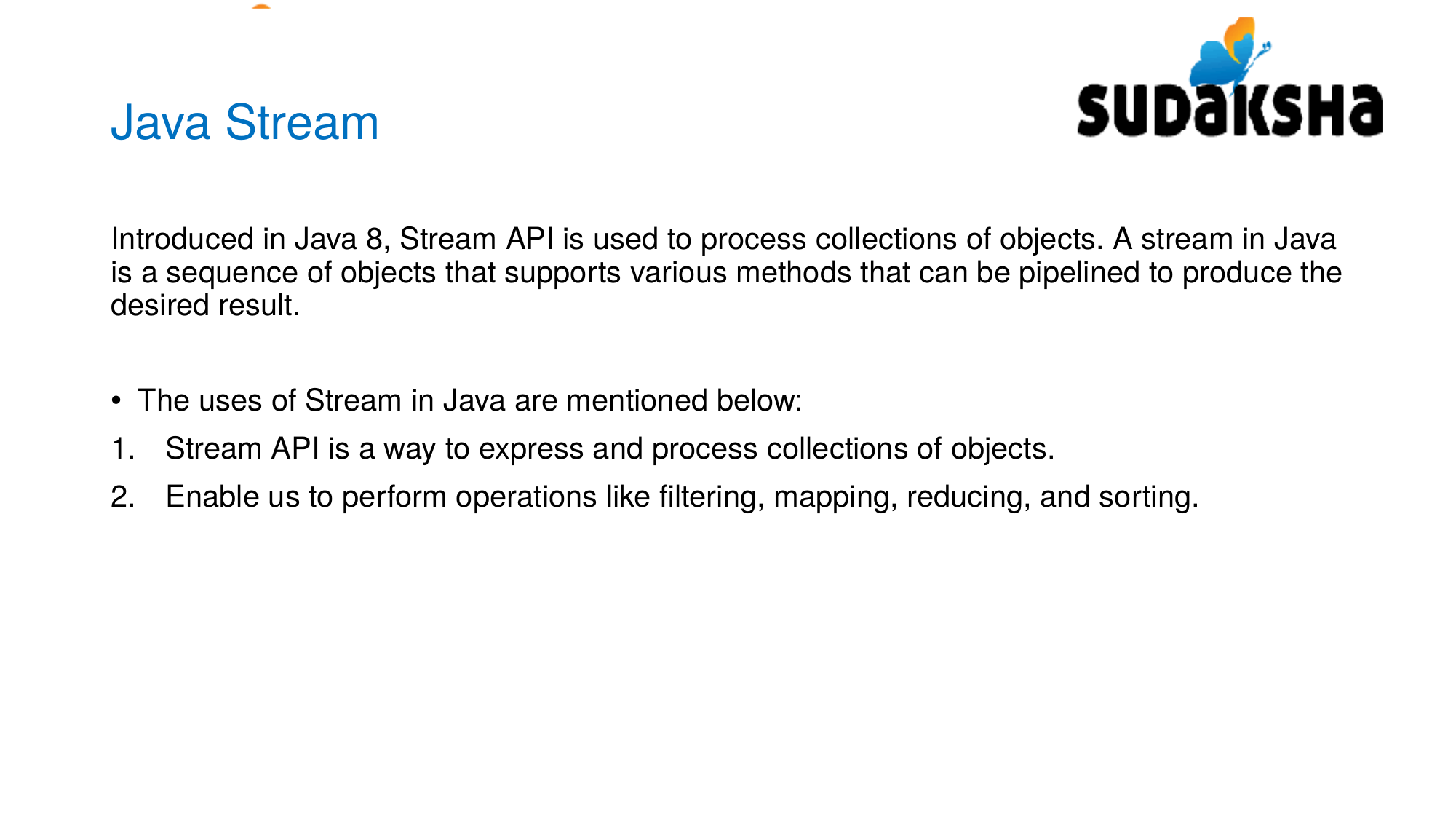

# Java Stream
Introduced in Java 8, Stream API is used to process collections of objects. A stream in Java is a sequence of objects that supports various methods that can be pipelined to produce the desired result.

The uses of Stream in Java are mentioned below:
Stream API is a way to express and process collections of objects.
Enable us to perform operations like filtering, mapping, reducing, and sorting.